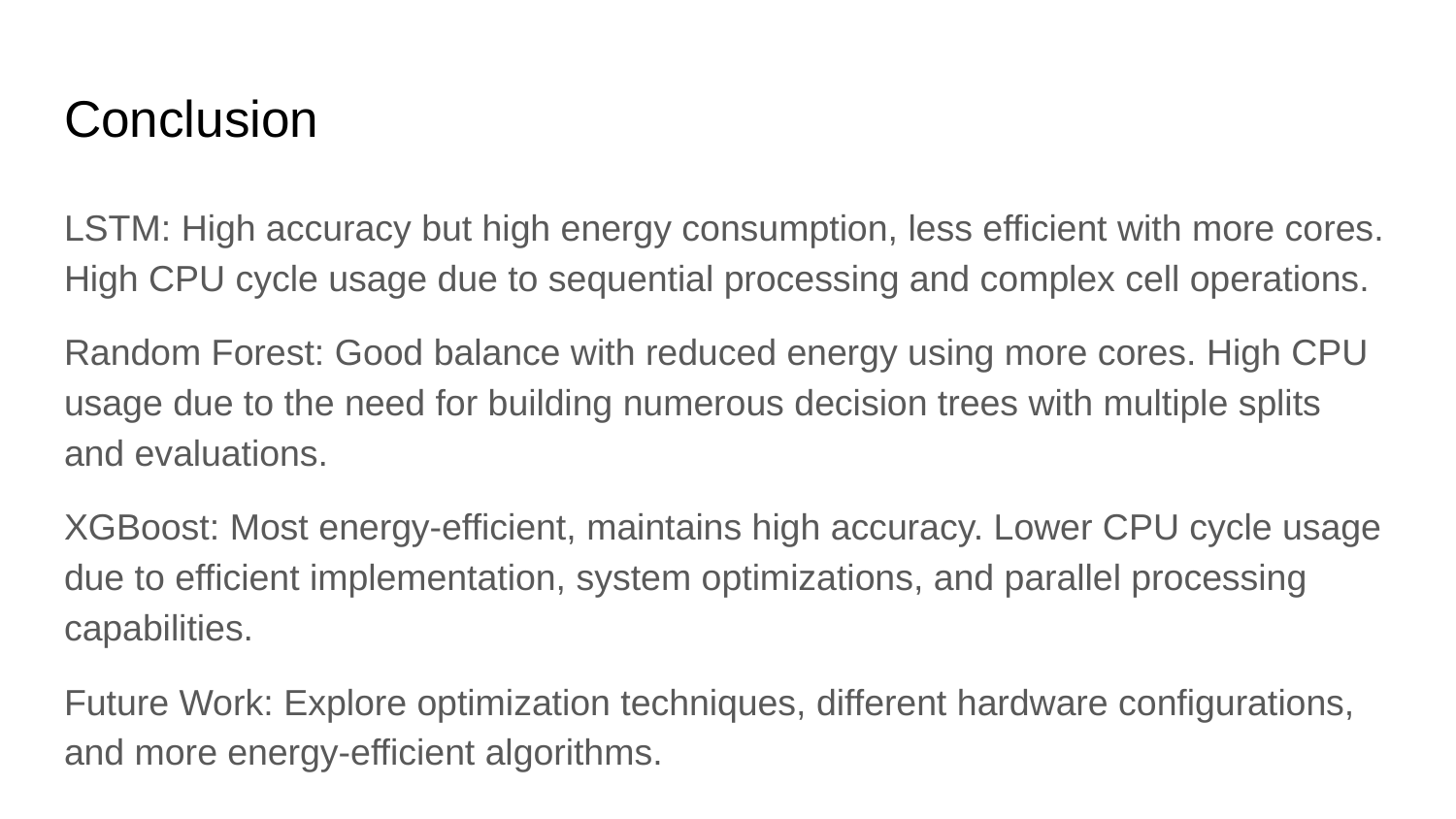

# Conclusion
LSTM: High accuracy but high energy consumption, less efficient with more cores. High CPU cycle usage due to sequential processing and complex cell operations.
Random Forest: Good balance with reduced energy using more cores. High CPU usage due to the need for building numerous decision trees with multiple splits and evaluations.
XGBoost: Most energy-efficient, maintains high accuracy. Lower CPU cycle usage due to efficient implementation, system optimizations, and parallel processing capabilities.
Future Work: Explore optimization techniques, different hardware configurations, and more energy-efficient algorithms.